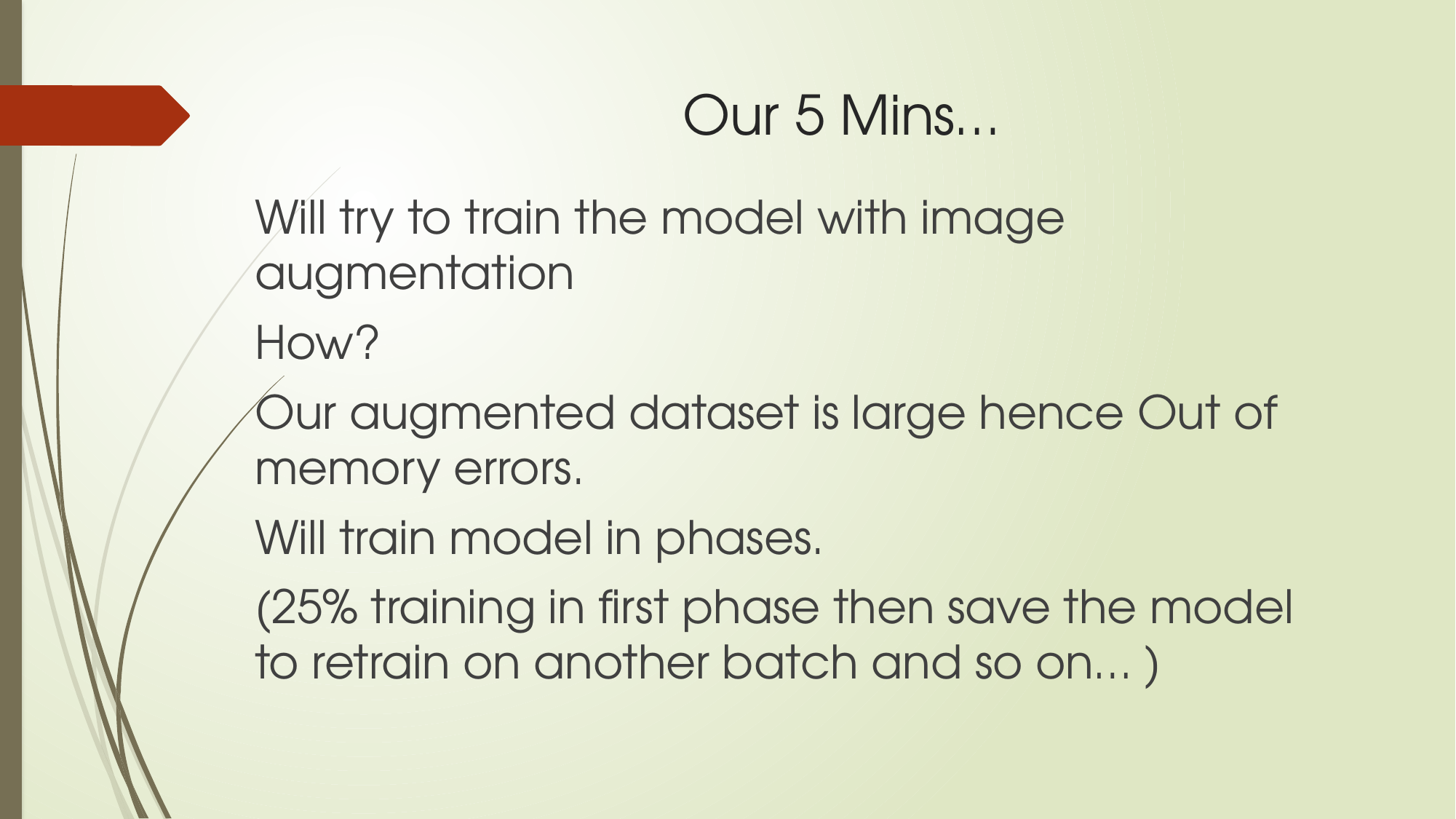

# Our 5 Mins…
Will try to train the model with image augmentation
How?
Our augmented dataset is large hence Out of memory errors.
Will train model in phases.
(25% training in first phase then save the model to retrain on another batch and so on… )